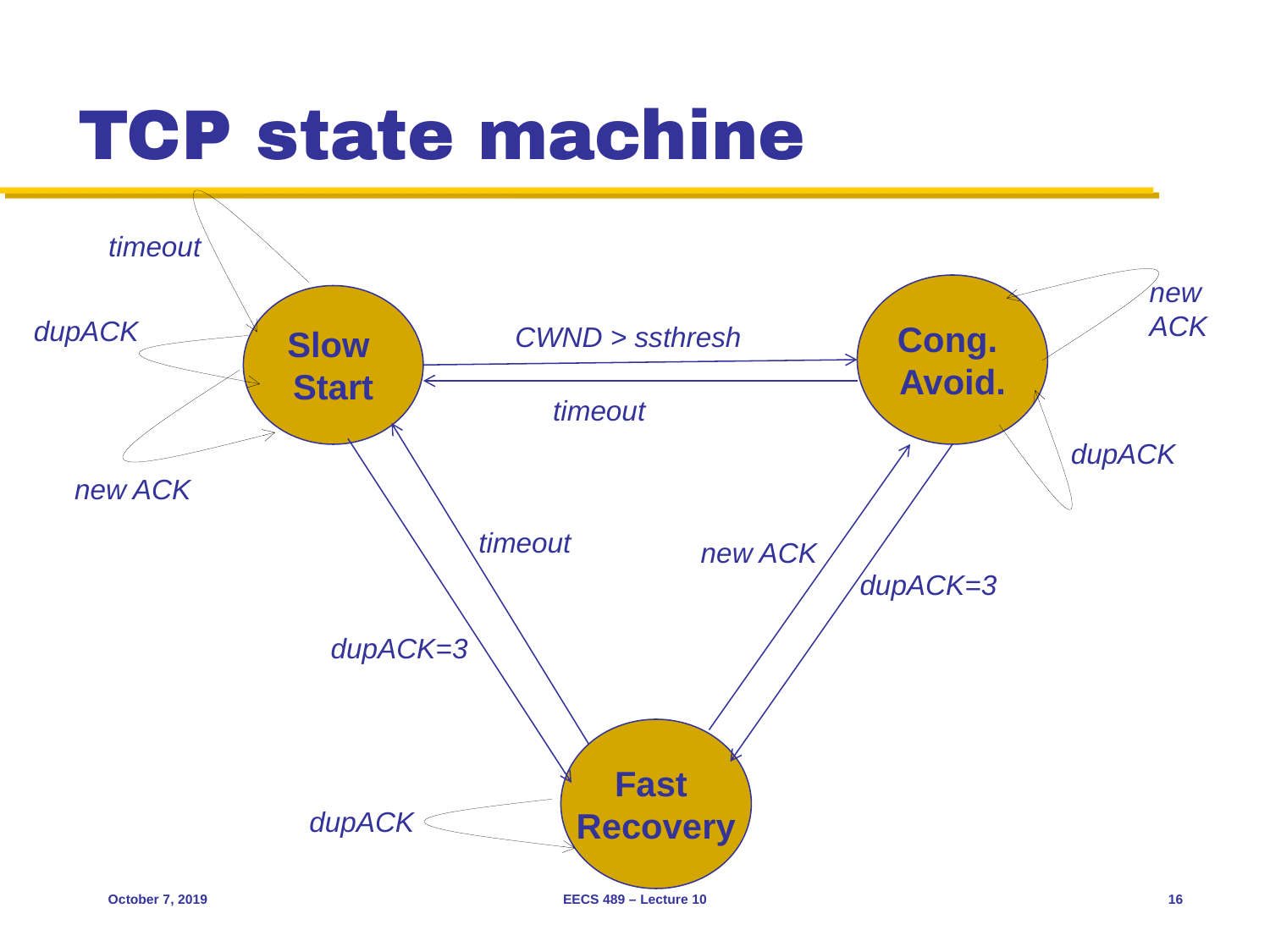

# TCP state machine

timeout
new
ACK

Cong.
Avoid.
Slow
Start
dupACK
CWND > ssthresh

timeout

dupACK
new ACK
timeout
new ACK
dupACK=3
dupACK=3
Fast
Recovery

dupACK
October 7, 2019
EECS 489 – Lecture 10
16